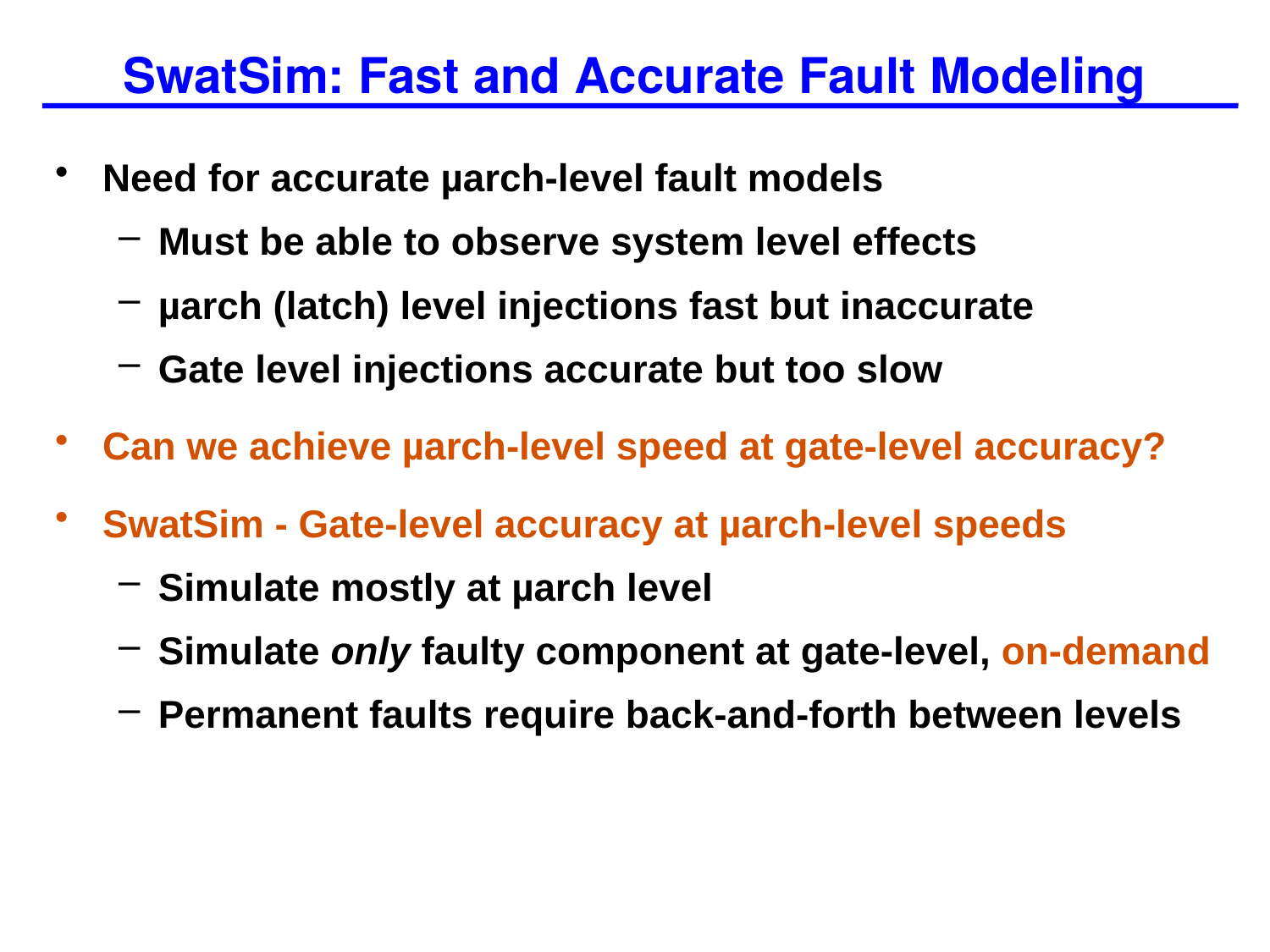

# SwatSim: Fast and Accurate Fault Modeling
Need for accurate µarch-level fault models
Must be able to observe system level effects
µarch (latch) level injections fast but inaccurate
Gate level injections accurate but too slow
Can we achieve µarch-level speed at gate-level accuracy?
SwatSim - Gate-level accuracy at µarch-level speeds
Simulate mostly at µarch level
Simulate only faulty component at gate-level, on-demand
Permanent faults require back-and-forth between levels